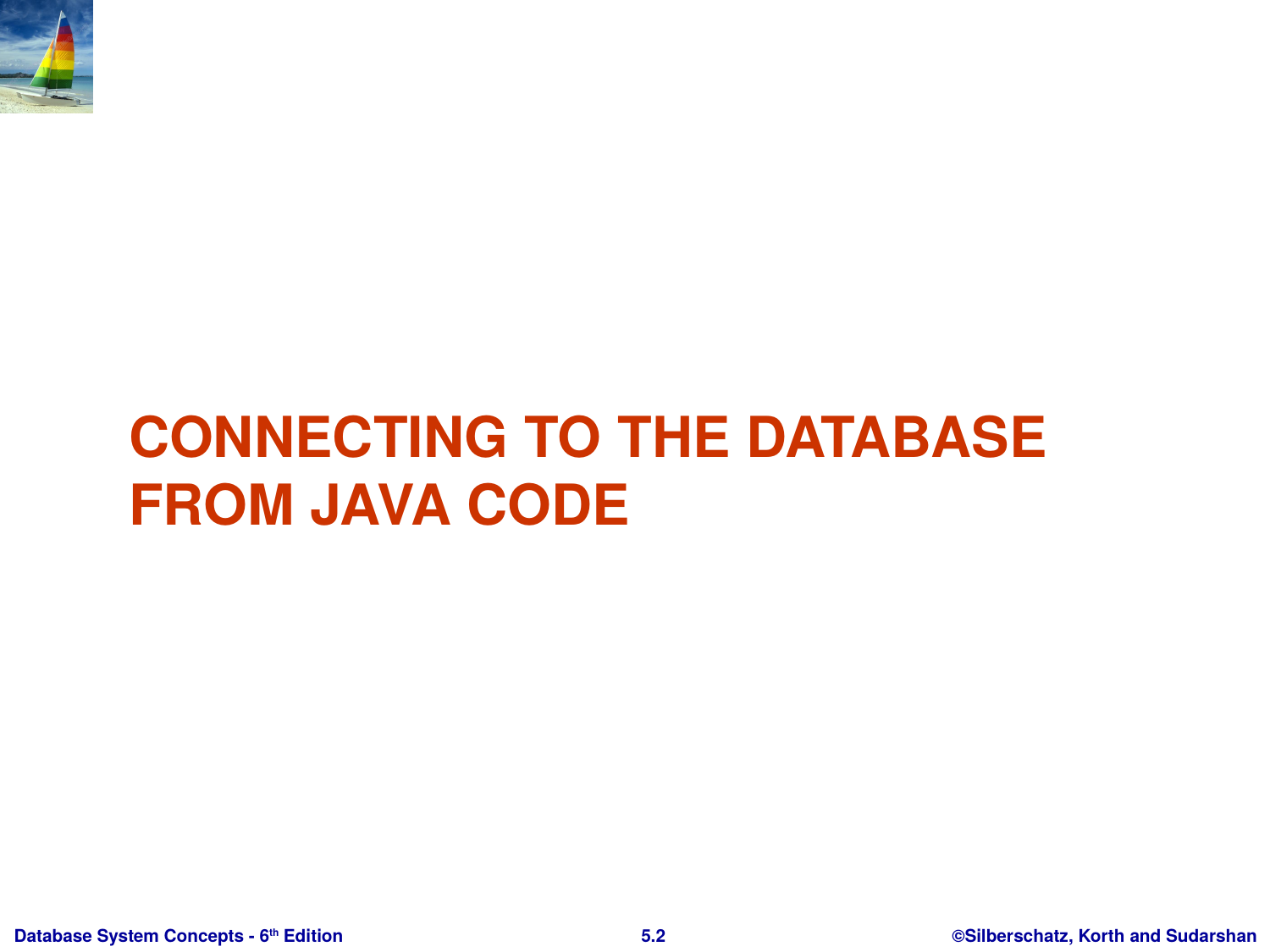

# Connecting to the Database from Java COdE